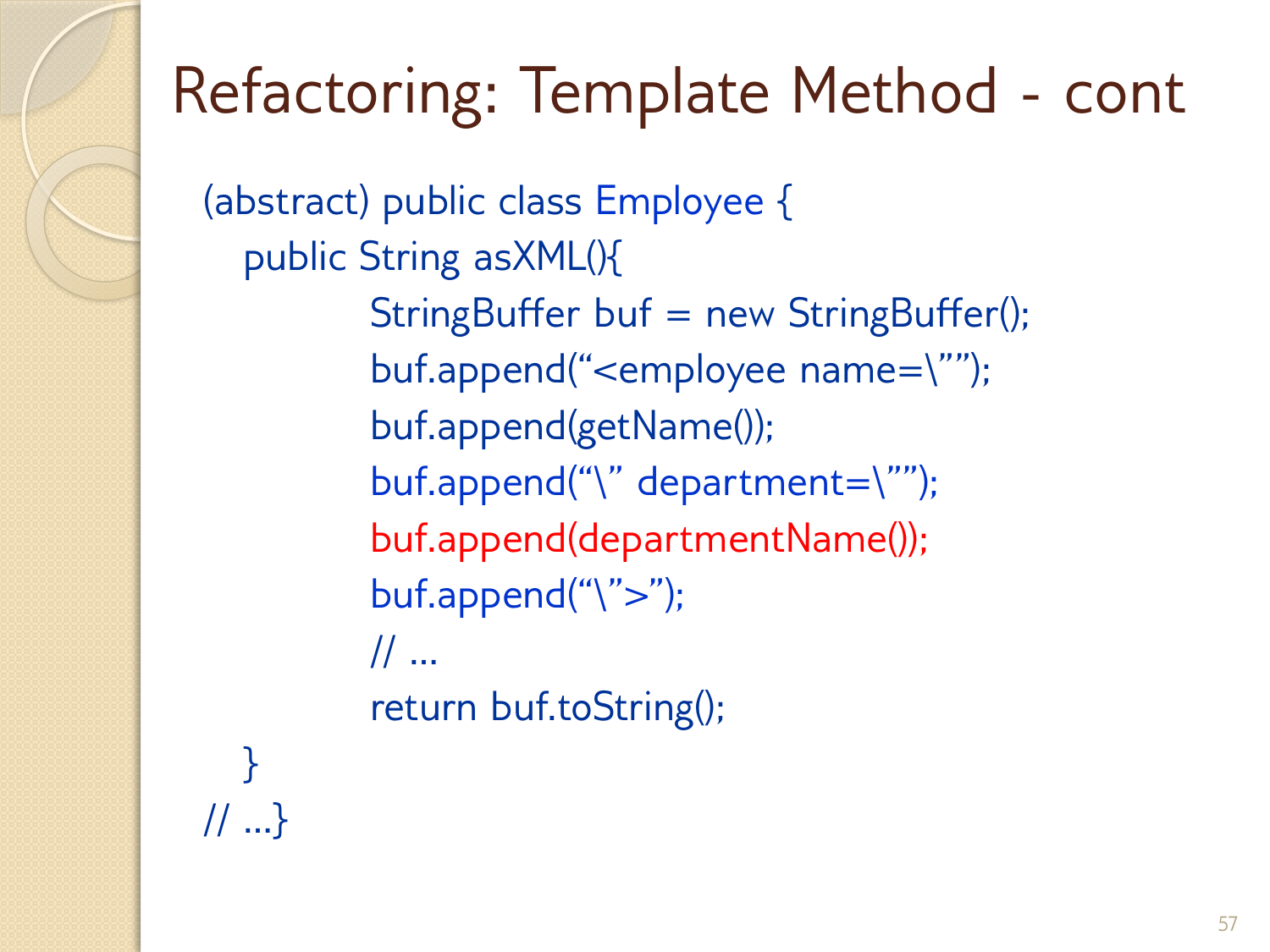

# Refactoring: Template Method - cont
(abstract) public class Employee {
	public String asXML(){
		StringBuffer buf = new StringBuffer();
		buf.append(“<employee name=\””);
		buf.append(getName());
		buf.append(“\” department=\””);
		buf.append(departmentName());
		buf.append(“\”>”);
		// …
		return buf.toString();
	}
// …}
57